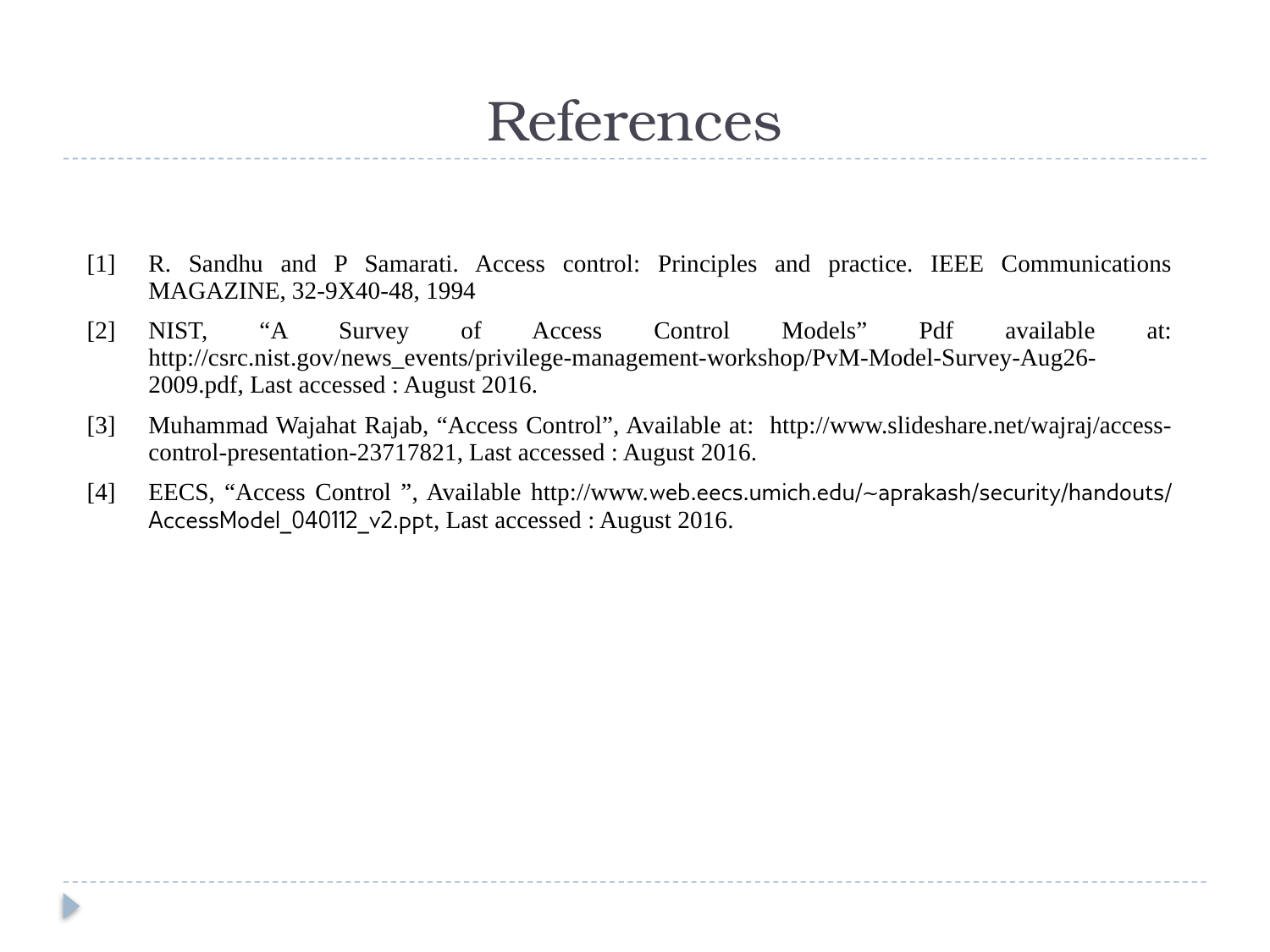

# References
| [1] | R. Sandhu and P Samarati. Access control: Principles and practice. IEEE Communications MAGAZINE, 32-9X40-48, 1994 |
| --- | --- |
| [2] | NIST, “A Survey of Access Control Models” Pdf available at: http://csrc.nist.gov/news\_events/privilege-management-workshop/PvM-Model-Survey-Aug26-2009.pdf, Last accessed : August 2016. |
| [3] | Muhammad Wajahat Rajab, “Access Control”, Available at: http://www.slideshare.net/wajraj/access-control-presentation-23717821, Last accessed : August 2016. |
| [4] | EECS, “Access Control ”, Available http://www.web.eecs.umich.edu/~aprakash/security/handouts/ AccessModel\_040112\_v2.ppt, Last accessed : August 2016. |